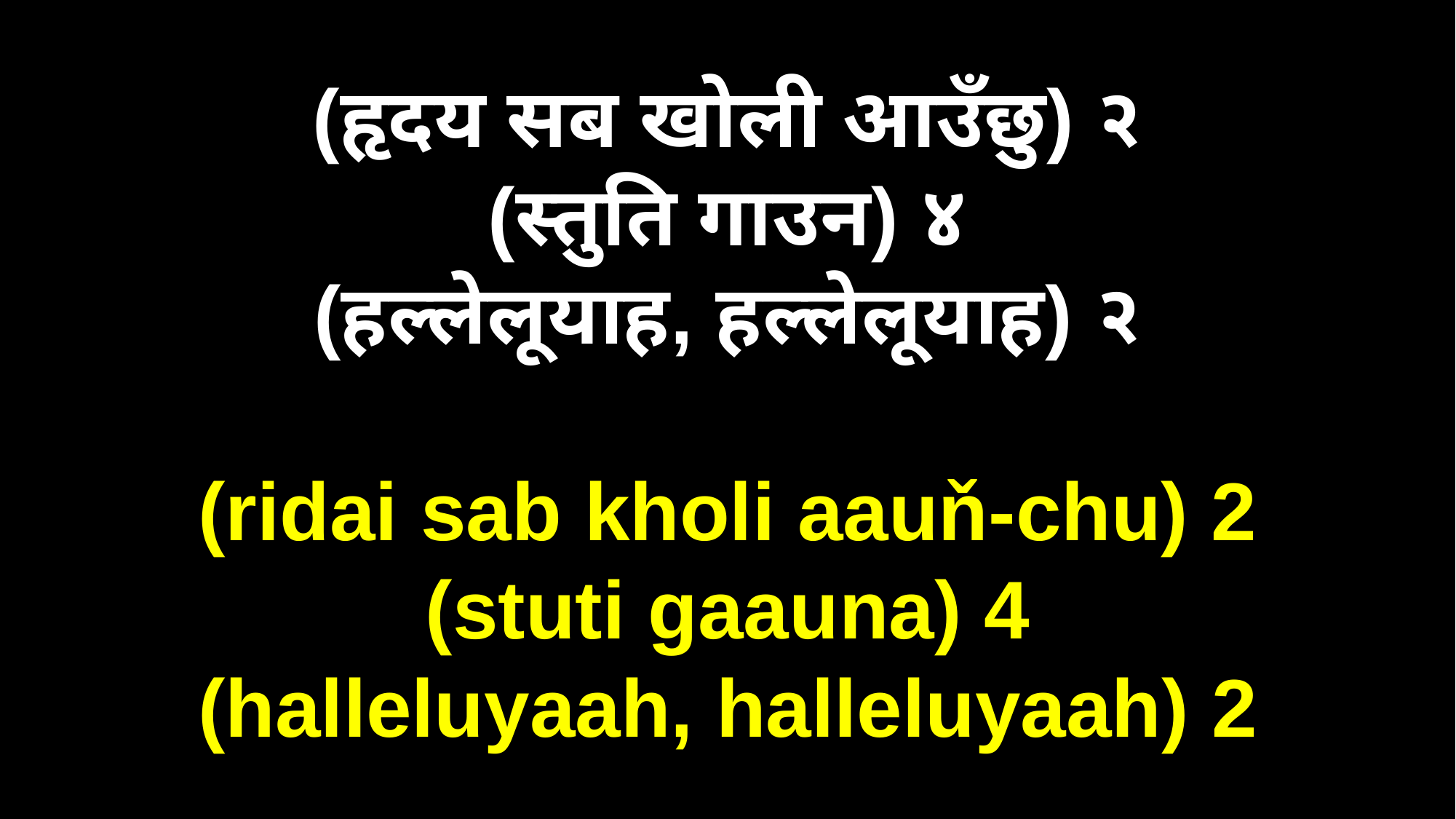

(हृदय सब खोली आउँछु) २
(स्तुति गाउन) ४
(हल्लेलूयाह, हल्लेलूयाह) २

(ridai sab kholi aauň-chu) 2
(stuti gaauna) 4
(halleluyaah, halleluyaah) 2